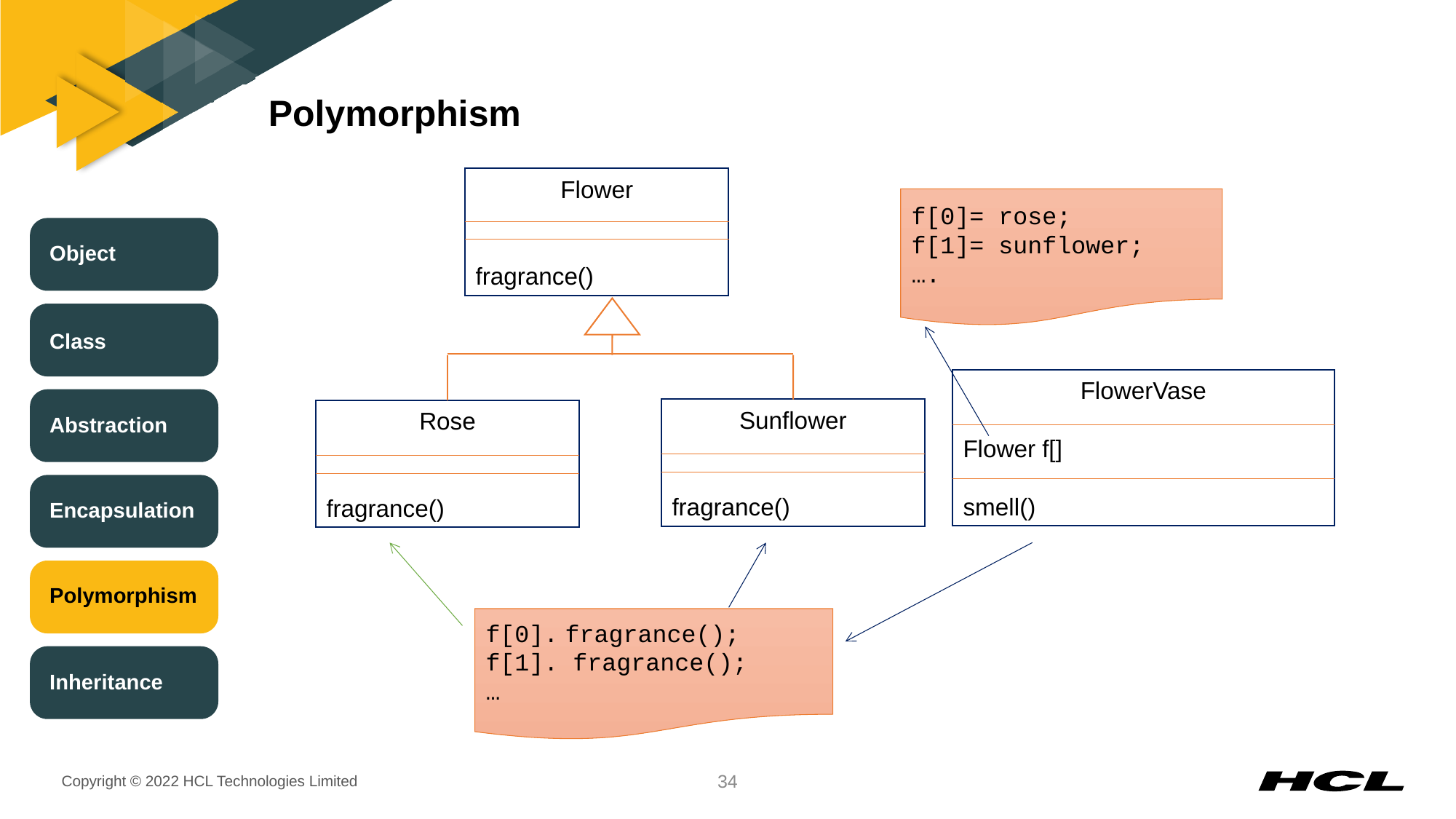

# Polymorphism
Flower

fragrance()
f[0]= rose;
f[1]= sunflower;
….
Object

Class
FlowerVase

Flower f[]

smell()
Abstraction
Sunflower

fragrance()
Rose

fragrance()
Encapsulation
Polymorphism
f[0]. fragrance();
f[1]. fragrance();
…
Inheritance
34